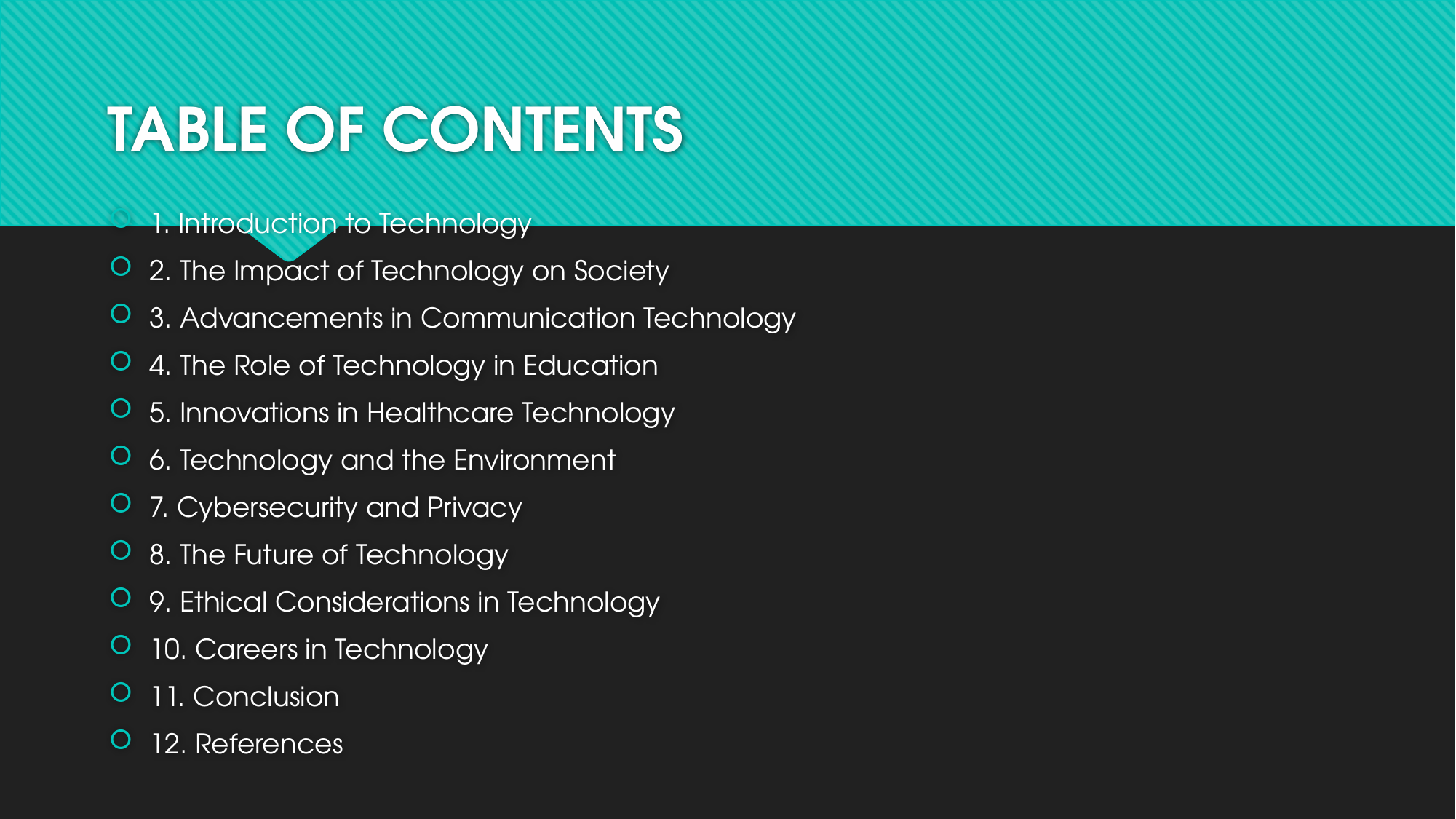

# TABLE OF CONTENTS
1. Introduction to Technology
2. The Impact of Technology on Society
3. Advancements in Communication Technology
4. The Role of Technology in Education
5. Innovations in Healthcare Technology
6. Technology and the Environment
7. Cybersecurity and Privacy
8. The Future of Technology
9. Ethical Considerations in Technology
10. Careers in Technology
11. Conclusion
12. References